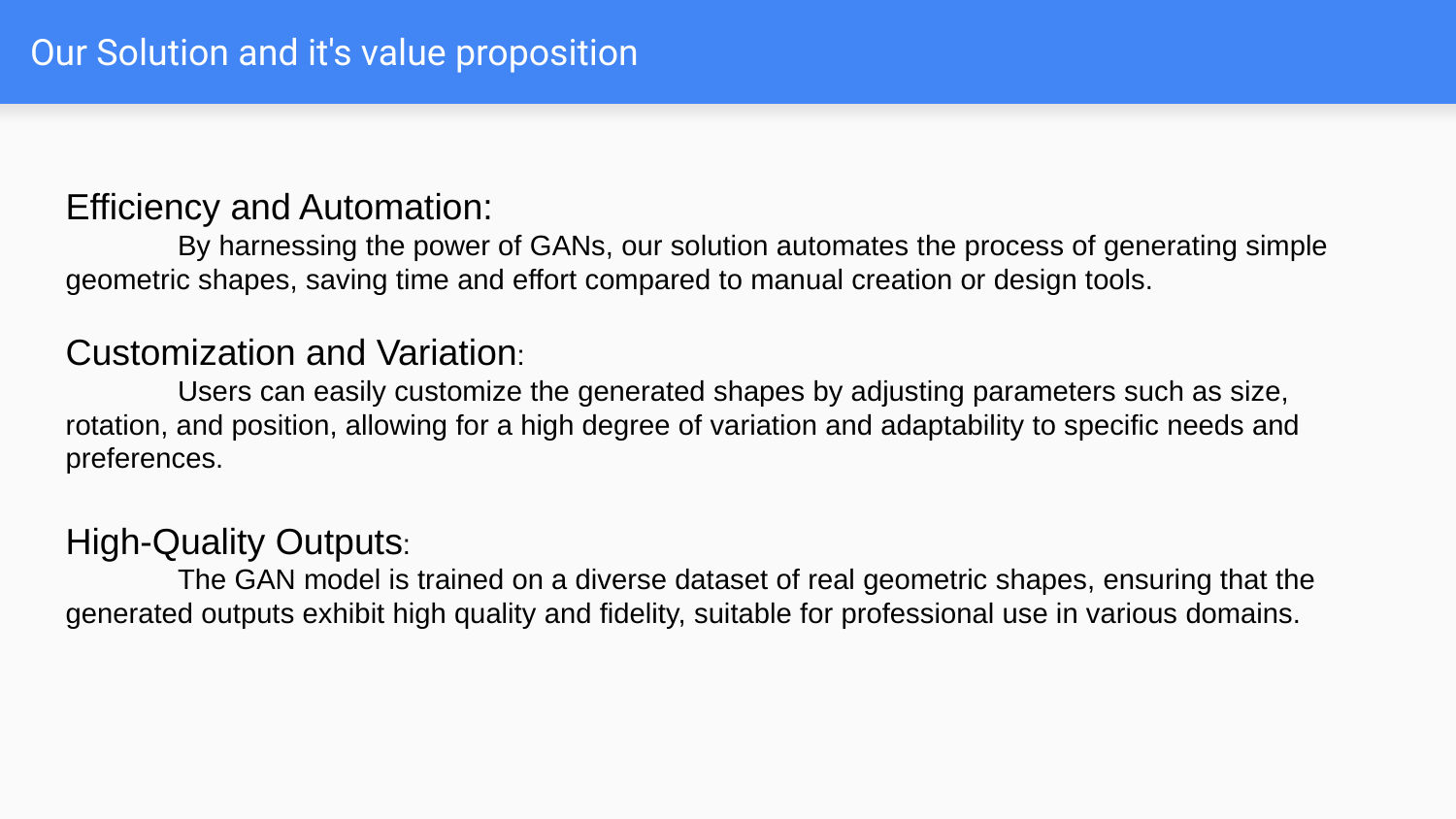

# Our Solution and it's value proposition
Efficiency and Automation:
              By harnessing the power of GANs, our solution automates the process of generating simple geometric shapes, saving time and effort compared to manual creation or design tools.

Customization and Variation:
              Users can easily customize the generated shapes by adjusting parameters such as size, rotation, and position, allowing for a high degree of variation and adaptability to specific needs and preferences.

High-Quality Outputs:
              The GAN model is trained on a diverse dataset of real geometric shapes, ensuring that the generated outputs exhibit high quality and fidelity, suitable for professional use in various domains.